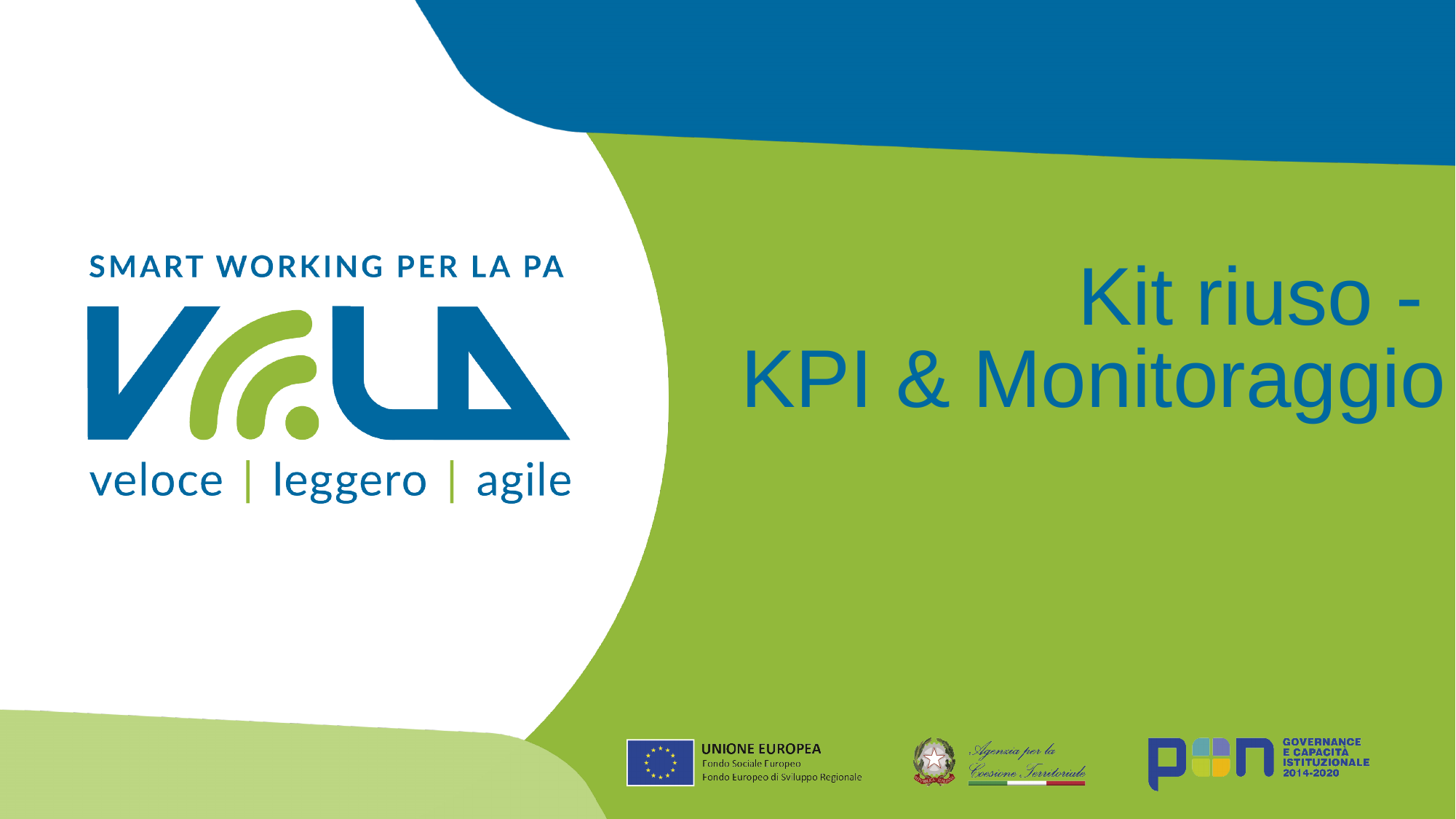

# Kit riuso - KPI & Monitoraggio